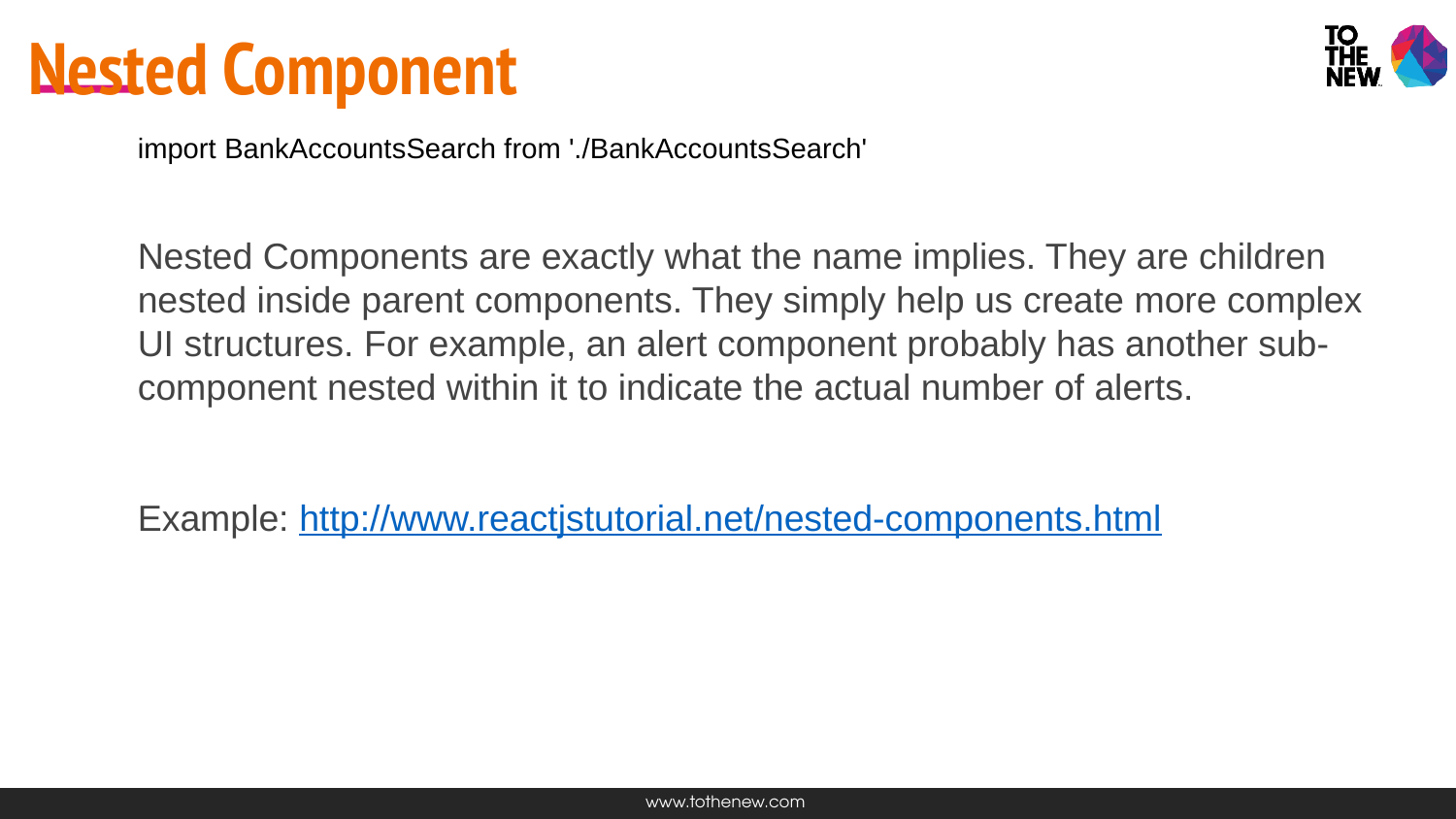

# Nested Component

import BankAccountsSearch from './BankAccountsSearch'
Nested Components are exactly what the name implies. They are children nested inside parent components. They simply help us create more complex UI structures. For example, an alert component probably has another sub-component nested within it to indicate the actual number of alerts.

Example: http://www.reactjstutorial.net/nested-components.html